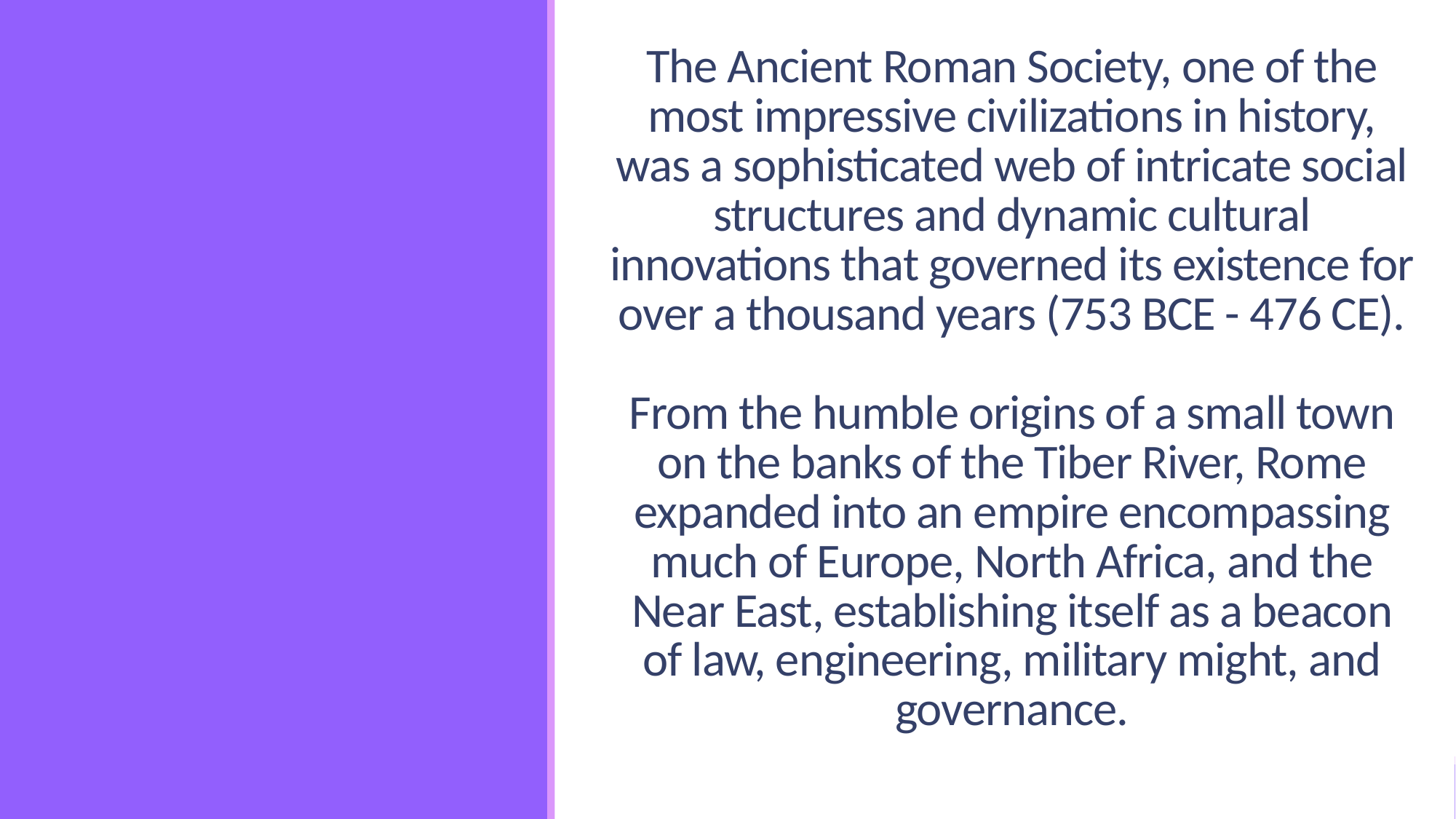

# The Ancient Roman Society, one of the most impressive civilizations in history, was a sophisticated web of intricate social structures and dynamic cultural innovations that governed its existence for over a thousand years (753 BCE - 476 CE).   From the humble origins of a small town on the banks of the Tiber River, Rome expanded into an empire encompassing much of Europe, North Africa, and the Near East, establishing itself as a beacon of law, engineering, military might, and governance.